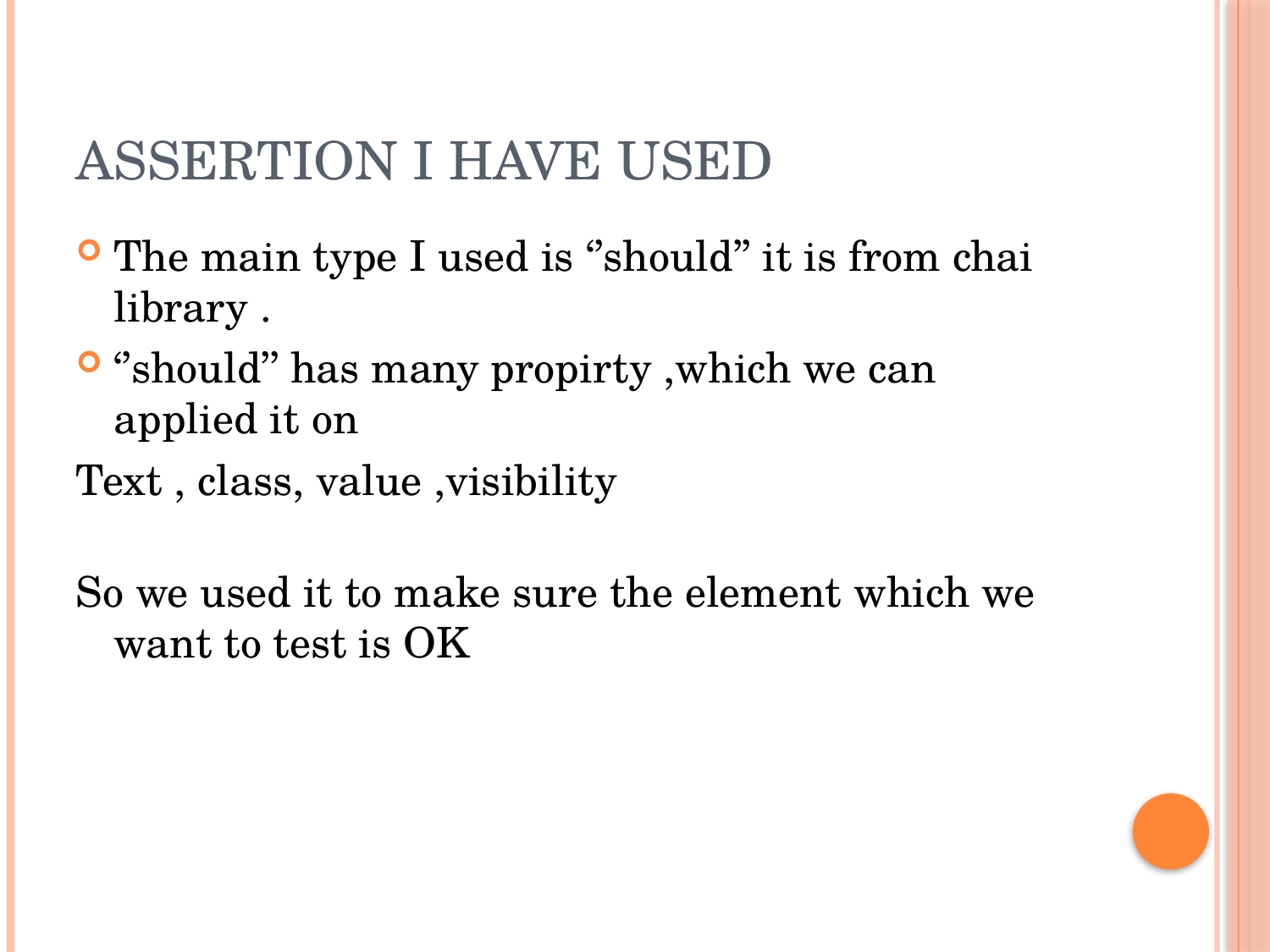

# Assertion I have used
The main type I used is ‘’should’’ it is from chai library .
‘’should’’ has many propirty ,which we can applied it on
Text , class, value ,visibility
So we used it to make sure the element which we want to test is OK